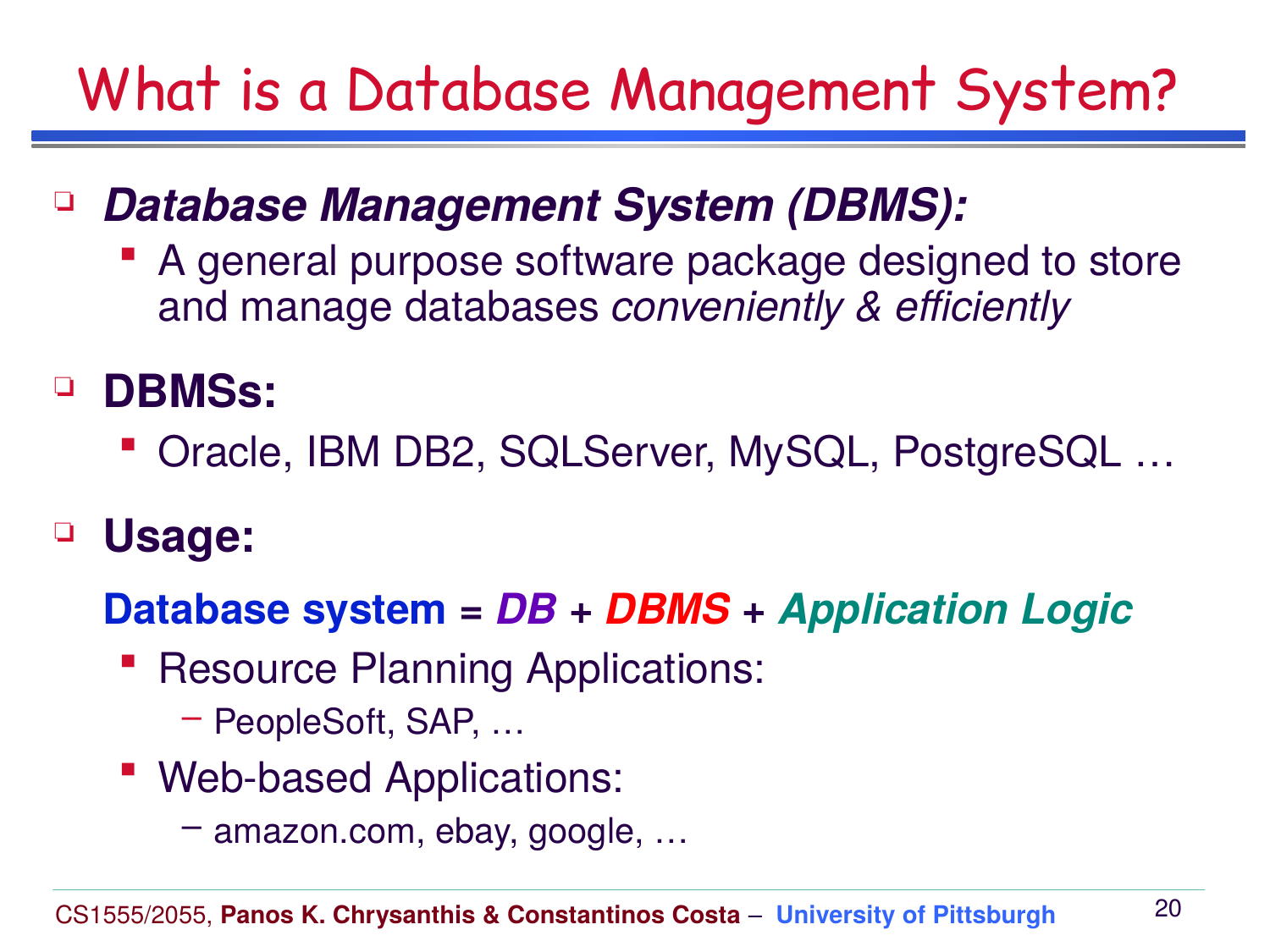

# What is a Database Management System?
Database Management System (DBMS):
A general purpose software package designed to store and manage databases conveniently & efficiently
DBMSs:
Oracle, IBM DB2, SQLServer, MySQL, PostgreSQL …
Usage:
Database system = DB + DBMS + Application Logic
Resource Planning Applications:
PeopleSoft, SAP, …
Web-based Applications:
amazon.com, ebay, google, …